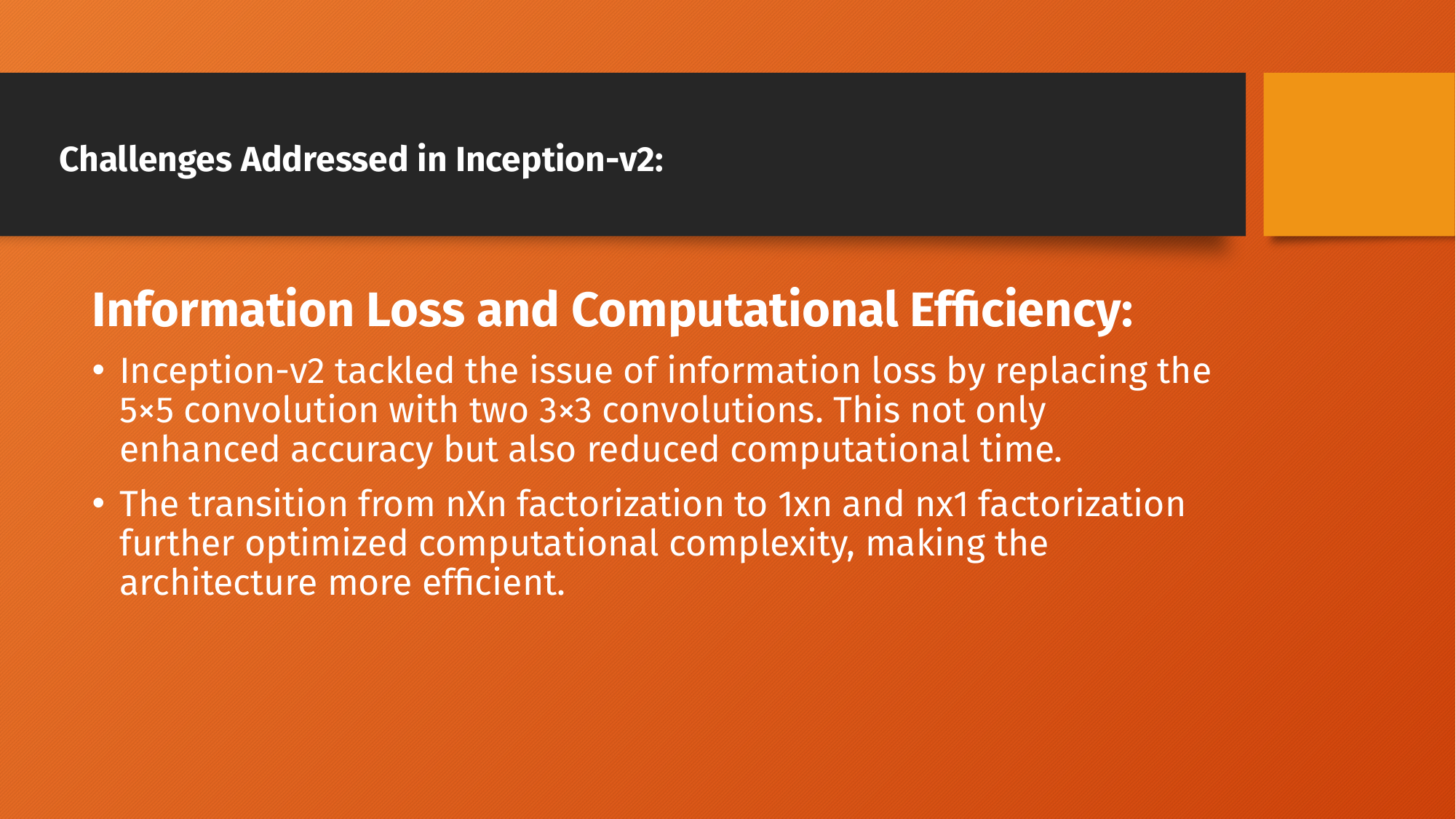

# Challenges Addressed in Inception-v2:
Information Loss and Computational Efficiency:
Inception-v2 tackled the issue of information loss by replacing the 5×5 convolution with two 3×3 convolutions. This not only enhanced accuracy but also reduced computational time.
The transition from nXn factorization to 1xn and nx1 factorization further optimized computational complexity, making the architecture more efficient.